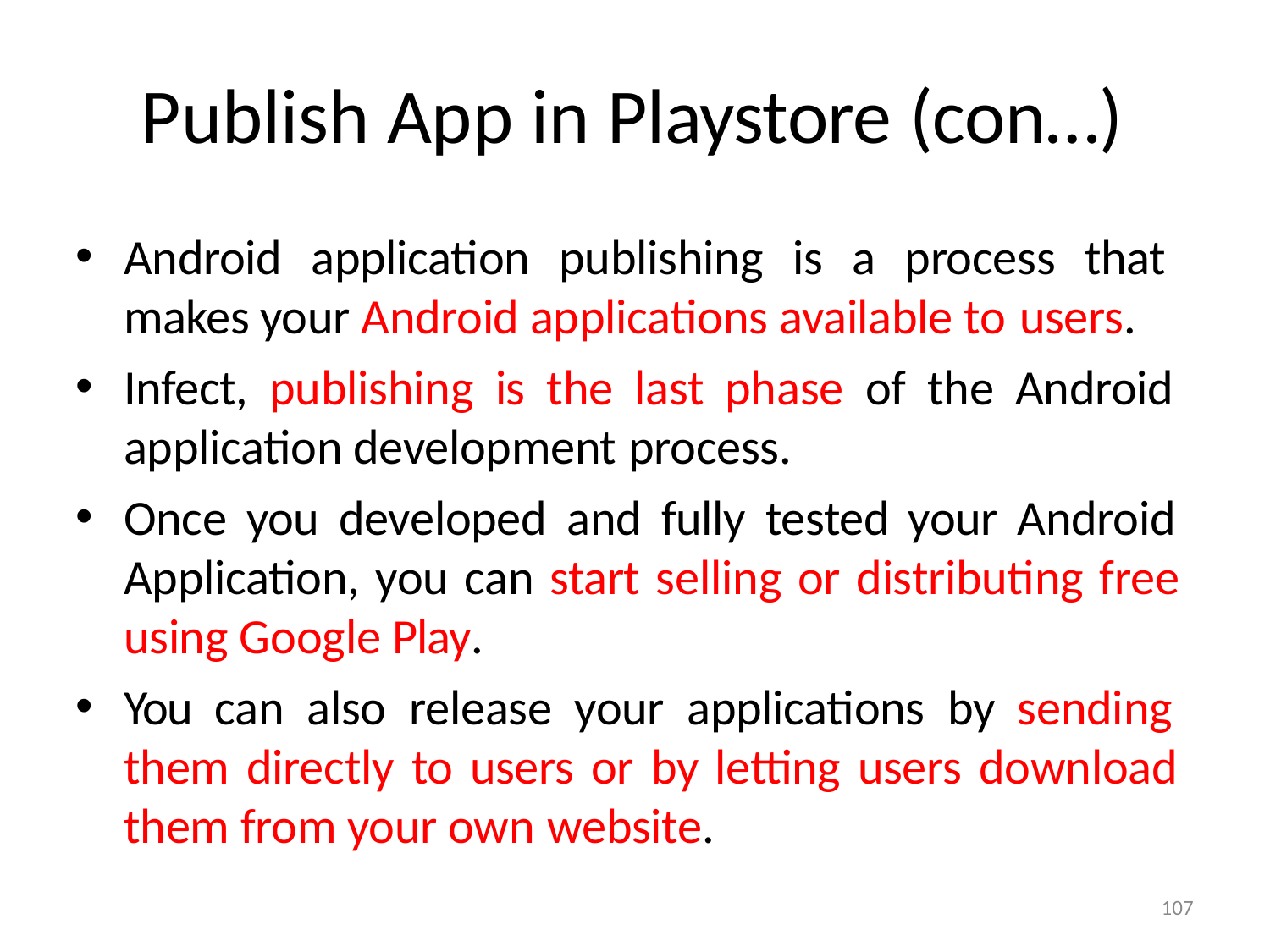

# Publish App in Playstore (con…)
Android application publishing is a process that  makes your Android applications available to users.
Infect, publishing is the last phase of the Android  application development process.
Once you developed and fully tested your Android  Application, you can start selling or distributing free  using Google Play.
You can also release your applications by sending  them directly to users or by letting users download  them from your own website.
107